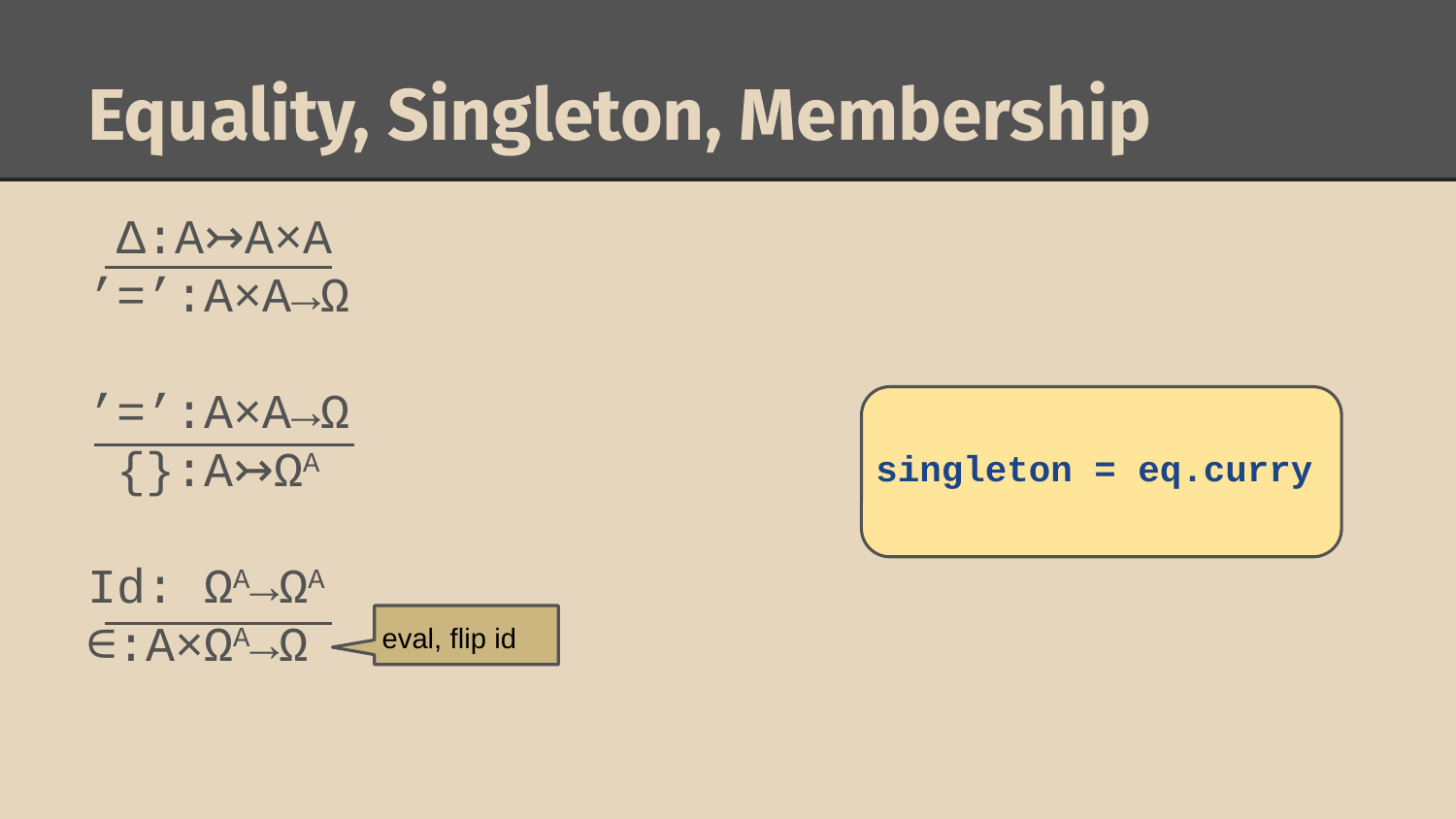

# Equality, Singleton, Membership
 Δ:A↣A×A
’=’:A×A→Ω

’=’:A×A→Ω
 {}:A↣ΩA

Id: ΩA→ΩA
∈:A×ΩA→Ω

singleton = eq.curry

p: A=>Ω

Ap={a | p(a)}
eval, flip id